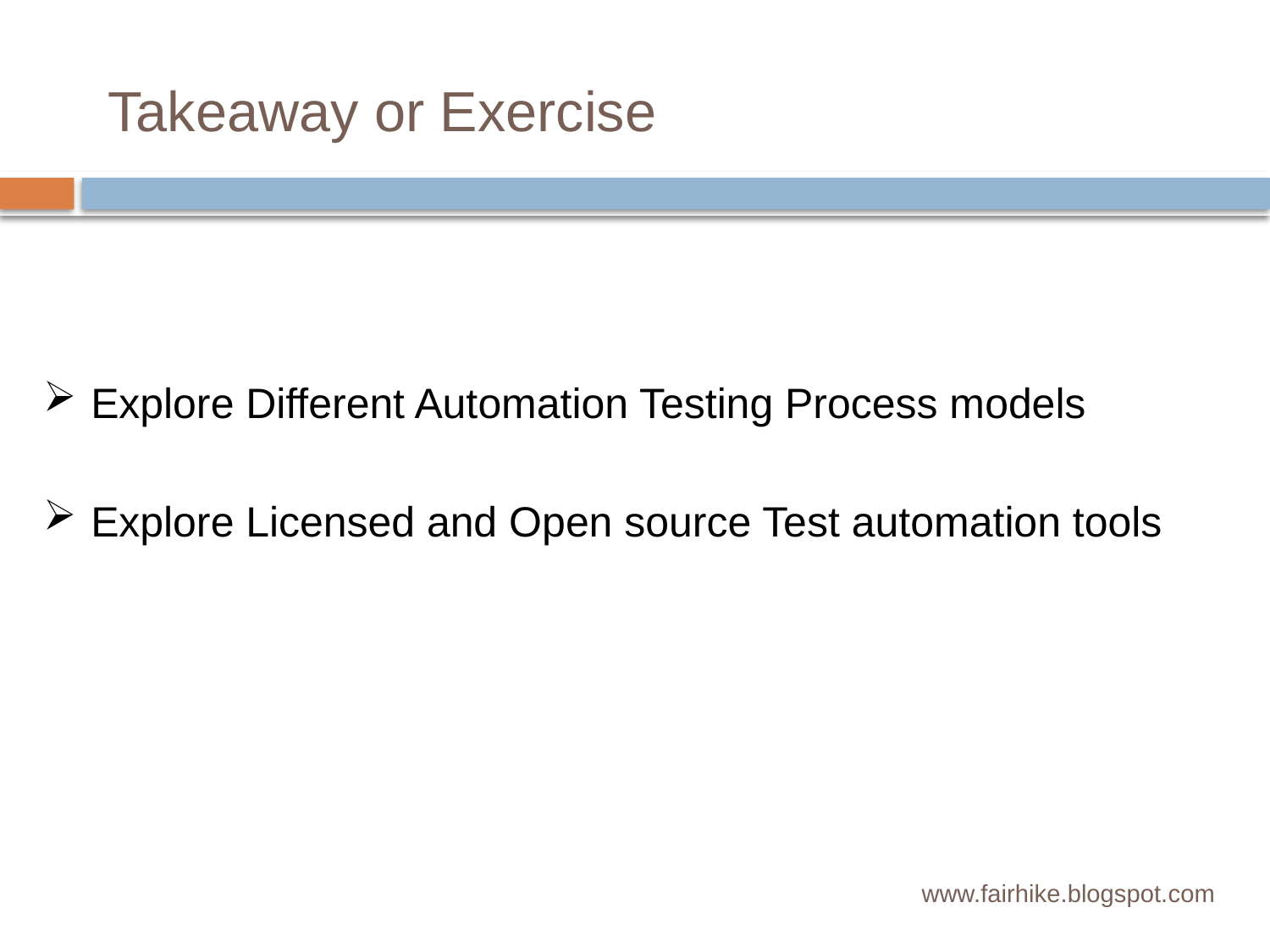

# Takeaway or Exercise
Explore Different Automation Testing Process models

Explore Licensed and Open source Test automation tools
www.fairhike.blogspot.com